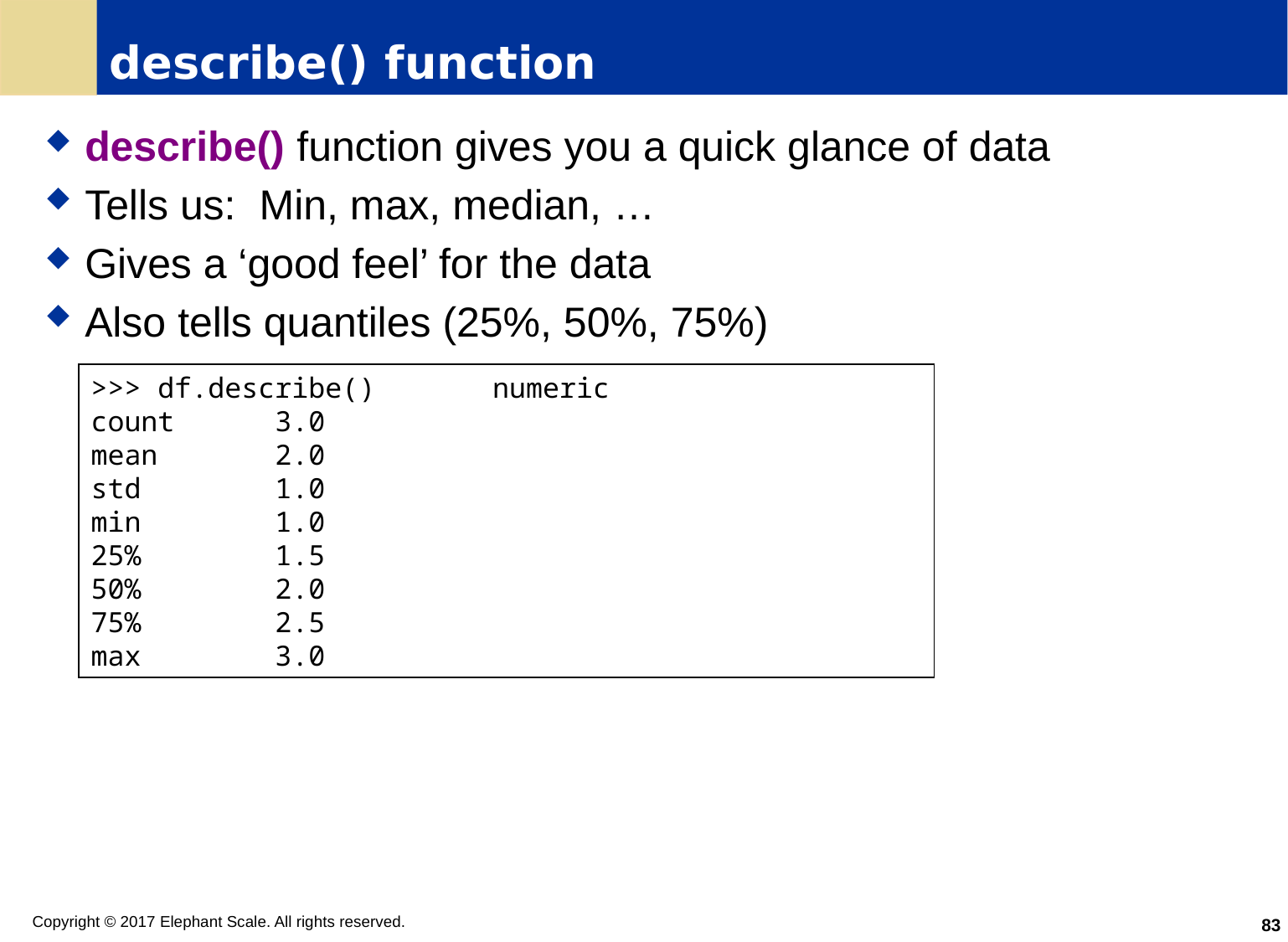

# describe() function
describe() function gives you a quick glance of data
Tells us:  Min, max, median, …
Gives a ‘good feel’ for the data
Also tells quantiles (25%, 50%, 75%)

>>> df.describe()       numeric
count      3.0
mean       2.0
std        1.0
min        1.0
25%        1.5
50%        2.0
75%        2.5
max        3.0
83
Copyright © 2017 Elephant Scale. All rights reserved.